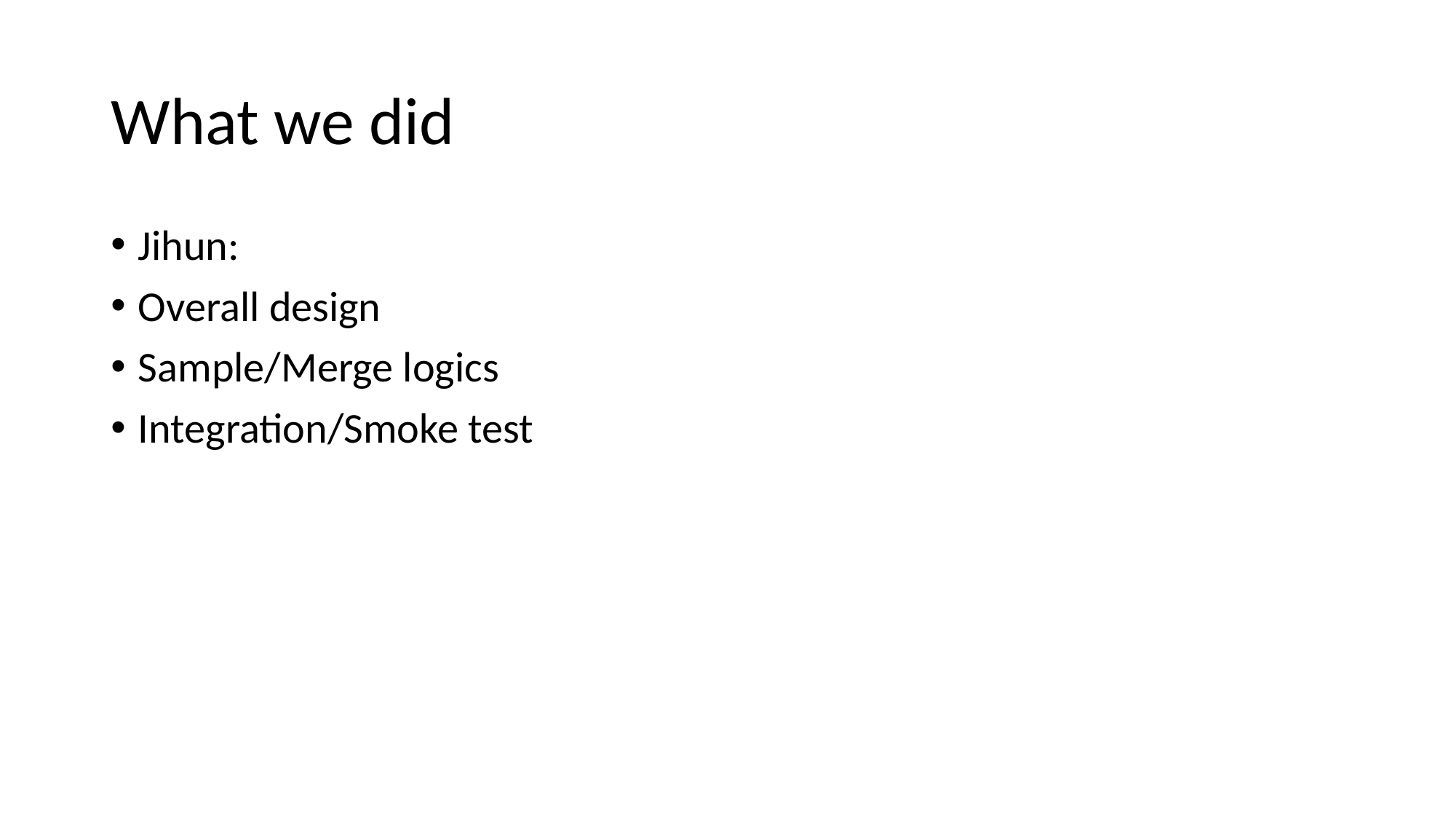

# What we did
Jihun:
Overall design
Sample/Merge logics
Integration/Smoke test